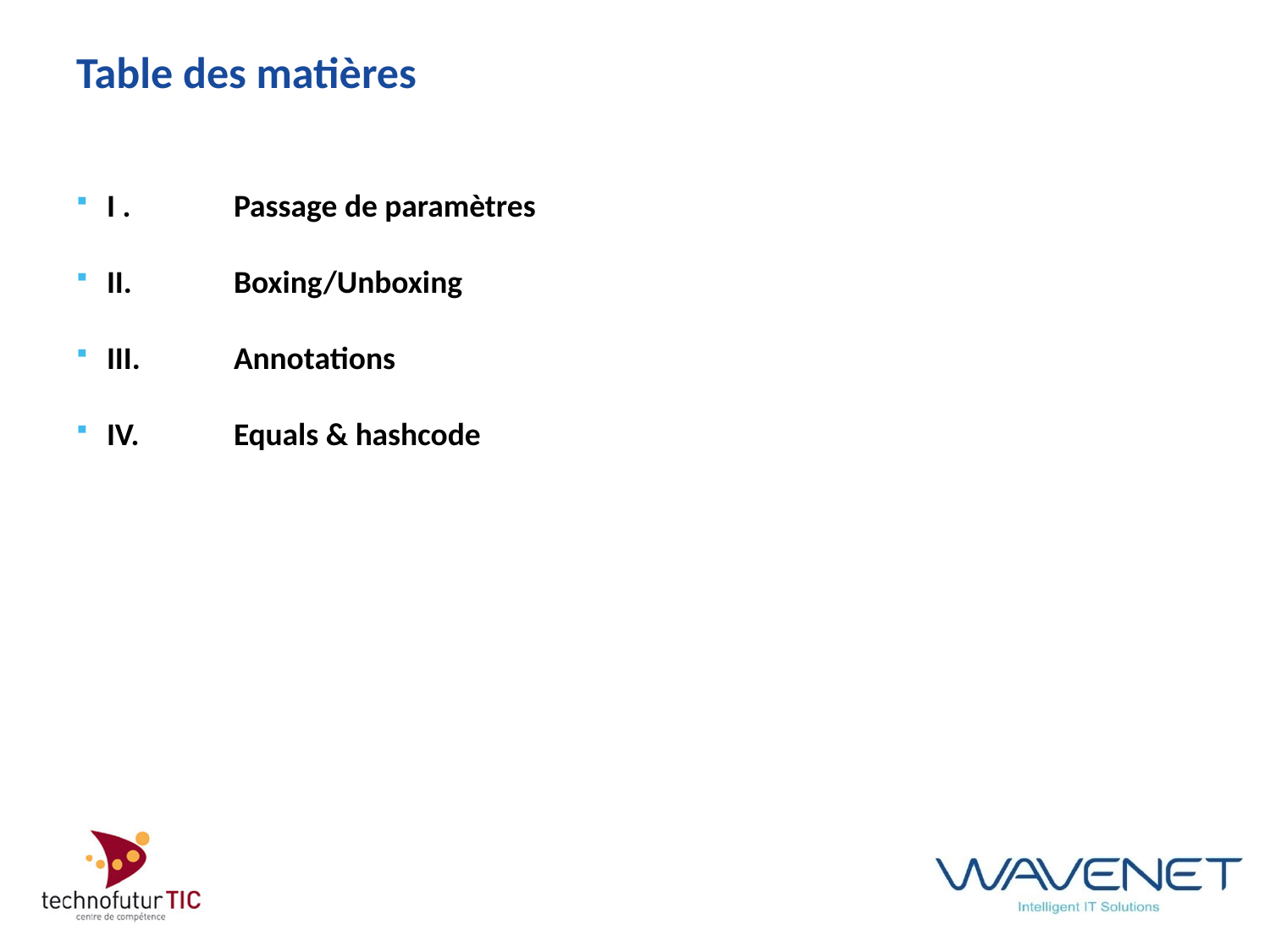

# Table des matières

I . 	Passage de paramètres

II. 	Boxing/Unboxing

III. 	Annotations

IV.	Equals & hashcode